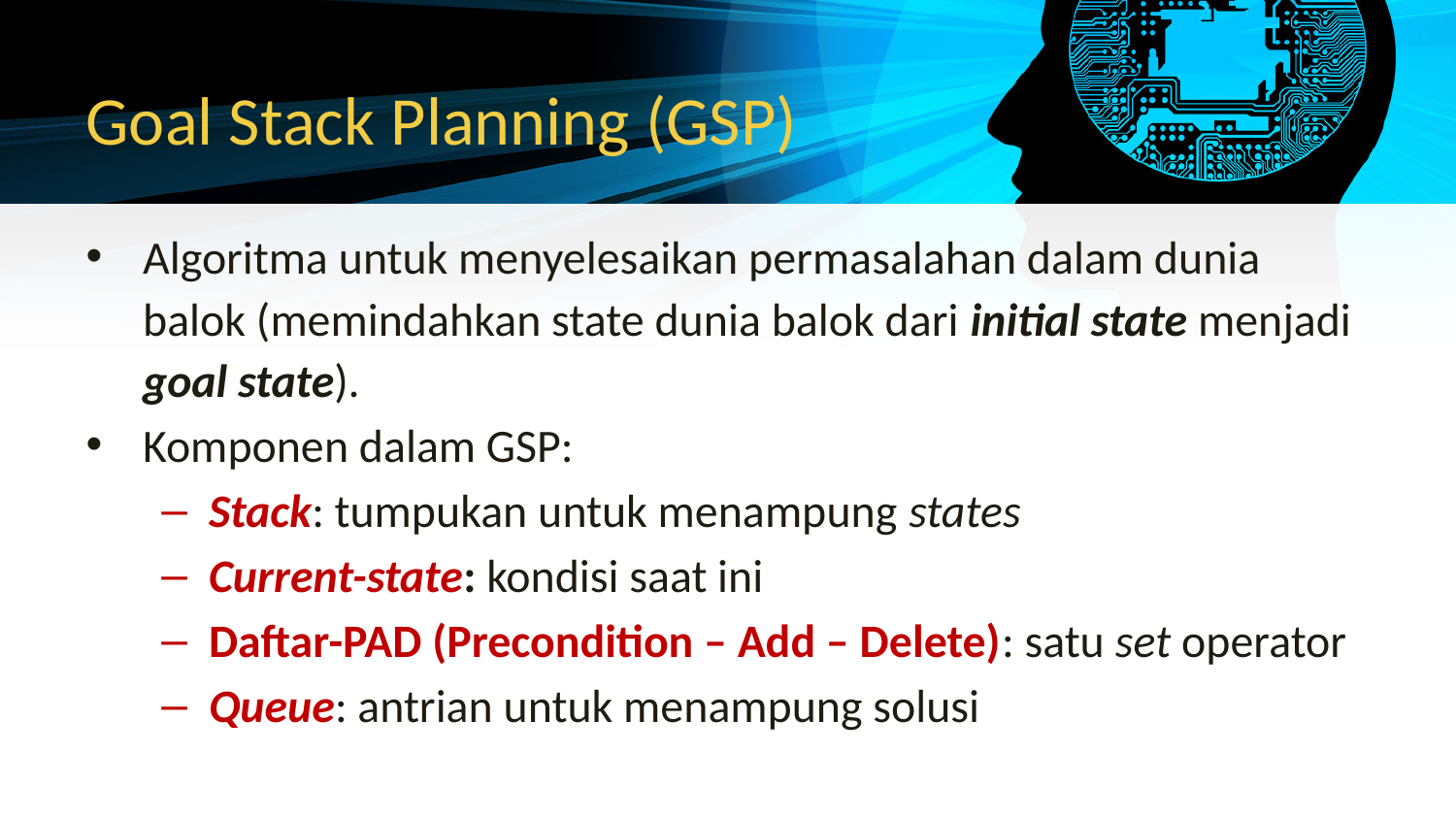

# Goal Stack Planning (GSP)
Algoritma untuk menyelesaikan permasalahan dalam dunia balok (memindahkan state dunia balok dari initial state menjadi goal state).
Komponen dalam GSP:
Stack: tumpukan untuk menampung states
Current-state: kondisi saat ini
Daftar-PAD (Precondition – Add – Delete): satu set operator
Queue: antrian untuk menampung solusi